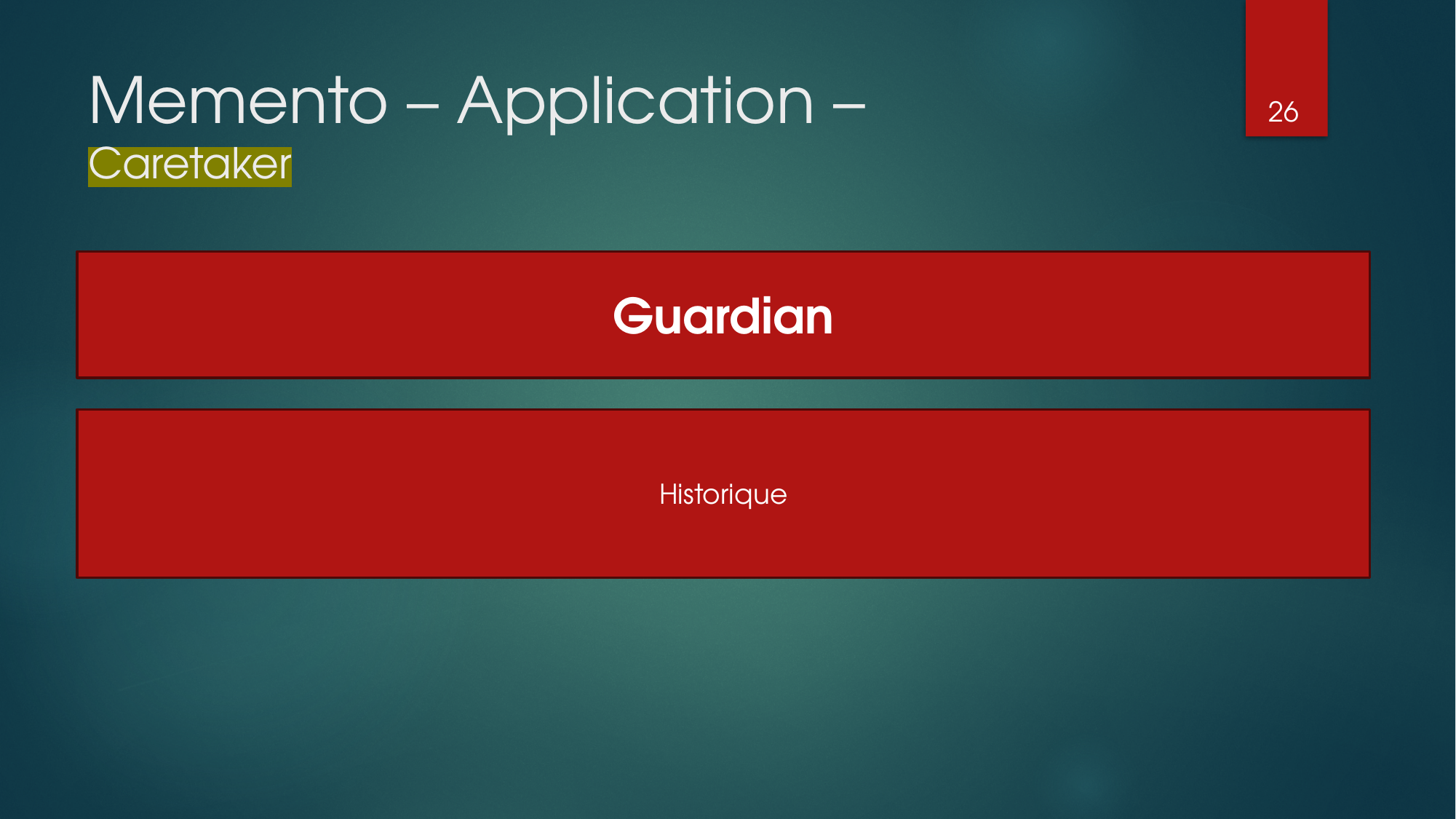

# Memento – Application – Caretaker
26
Guardian
Historique